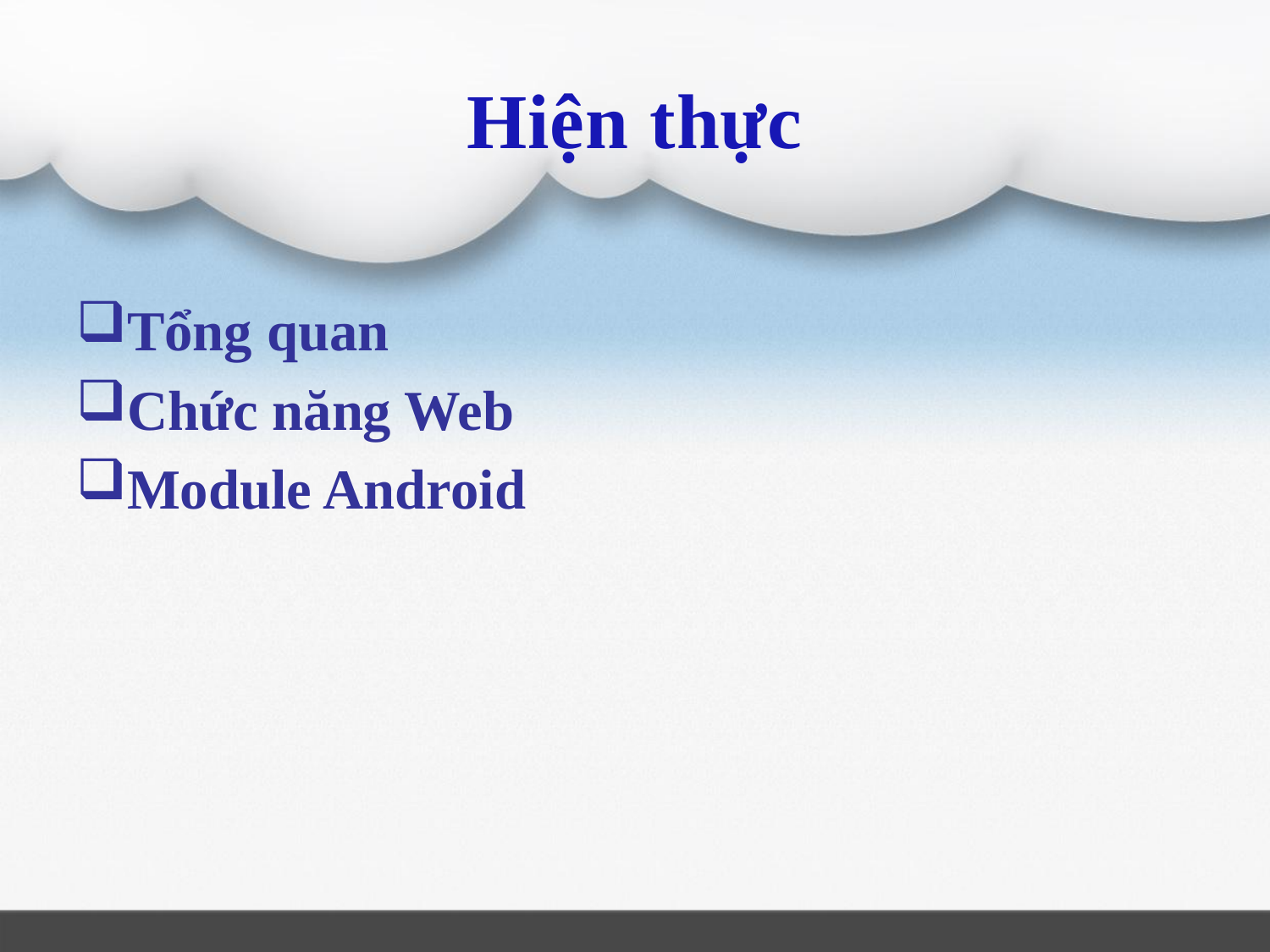

# Hiện thực

Tổng quan
Chức năng Web
Module Android